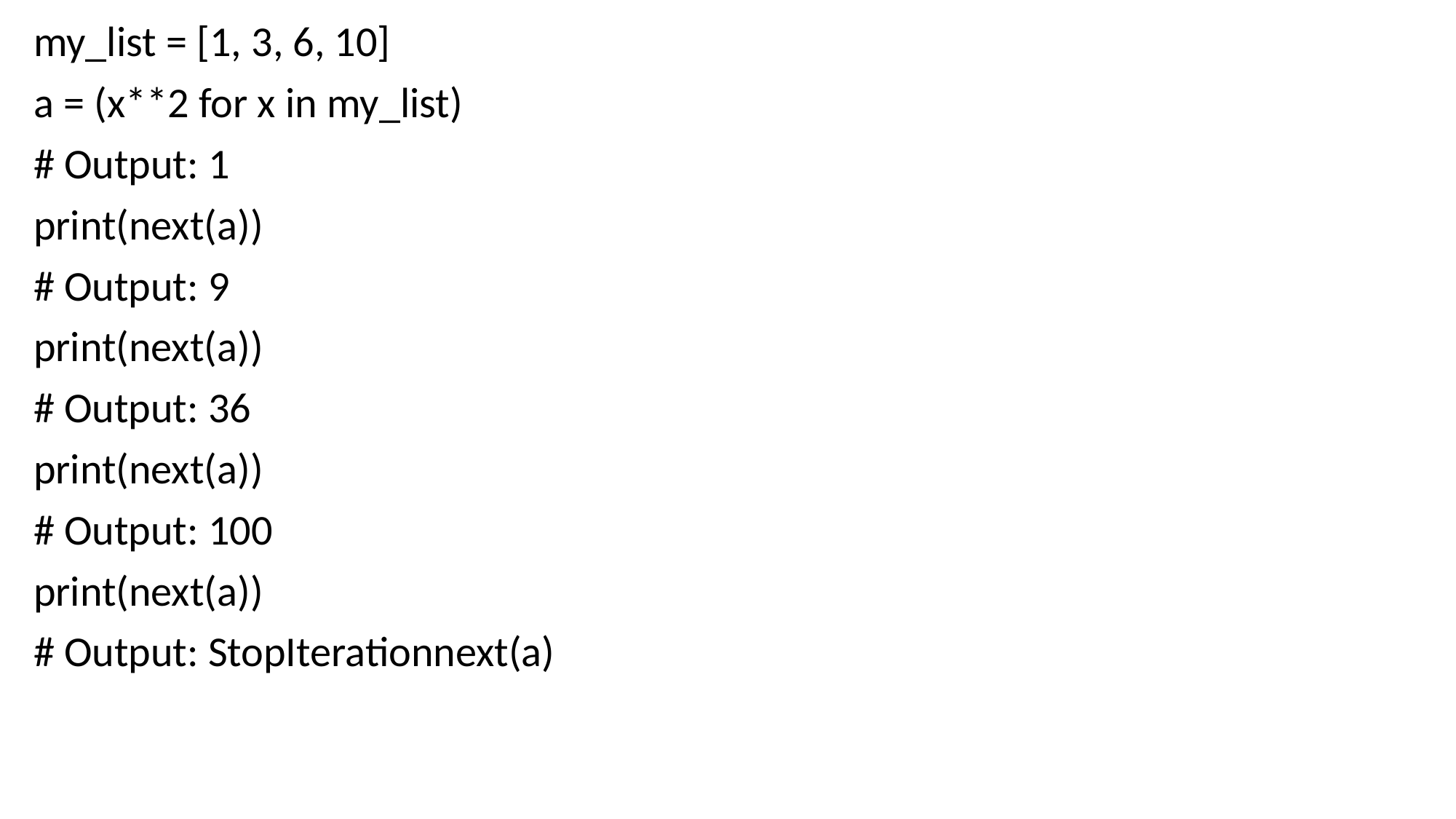

my_list = [1, 3, 6, 10]
a = (x**2 for x in my_list)
# Output: 1
print(next(a))
# Output: 9
print(next(a))
# Output: 36
print(next(a))
# Output: 100
print(next(a))
# Output: StopIterationnext(a)